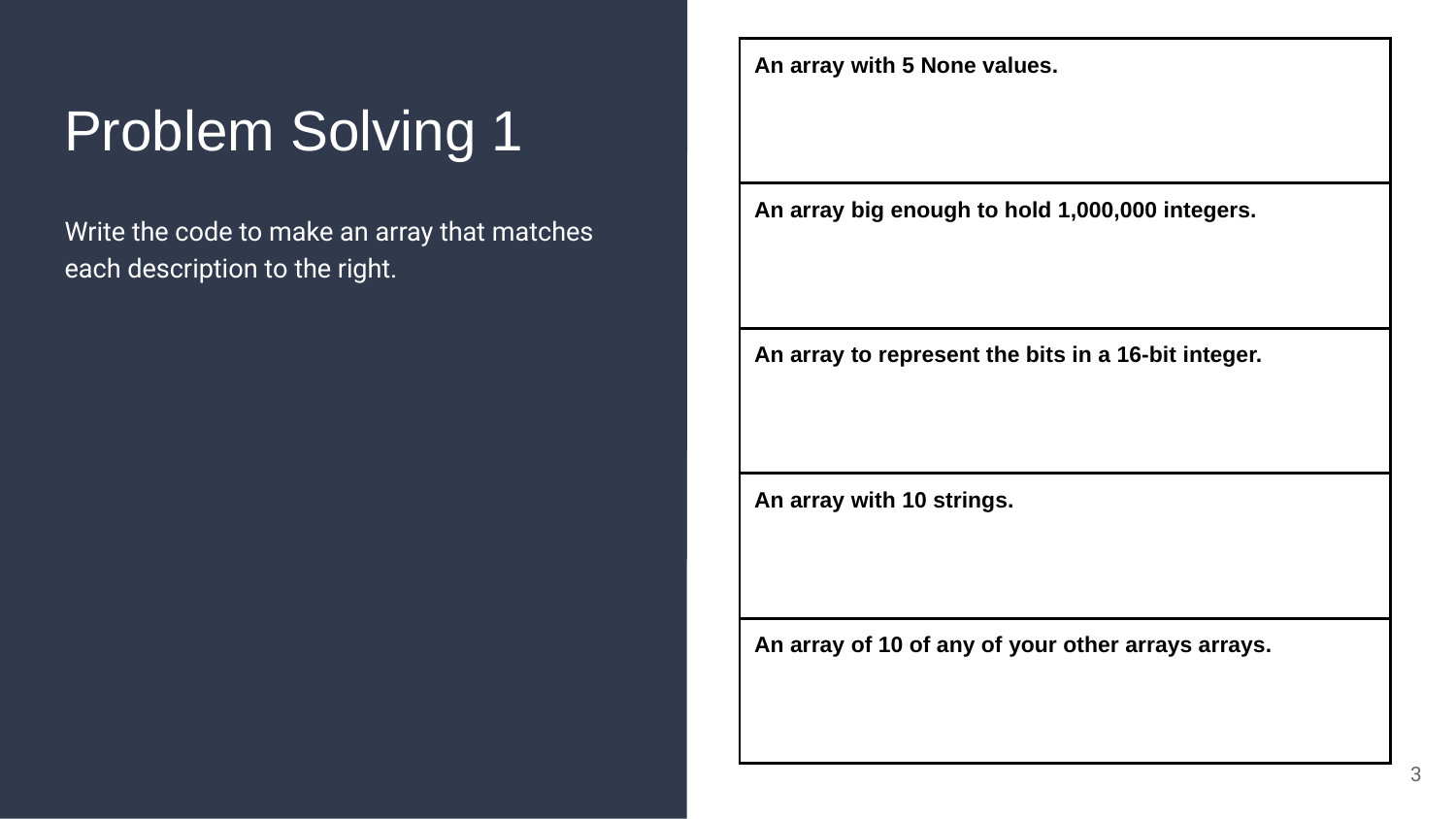

| An array with 5 None values. |
| --- |
| An array big enough to hold 1,000,000 integers. |
| An array to represent the bits in a 16-bit integer. |
| An array with 10 strings. |
| An array of 10 of any of your other arrays arrays. |
# Problem Solving 1
Write the code to make an array that matches each description to the right.
3